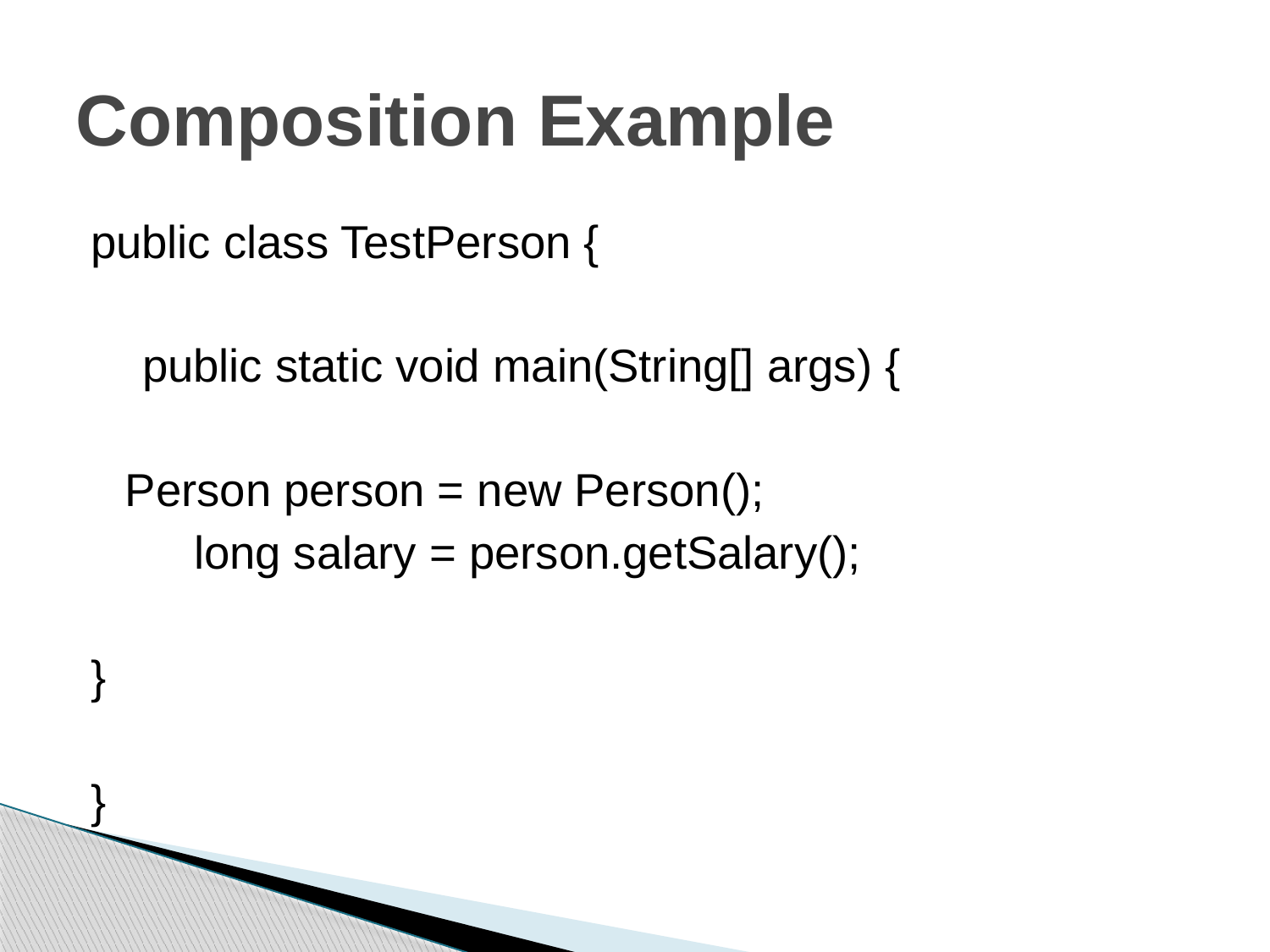

# Composition Example
public class TestPerson {

    public static void main(String[] args) {

		Person person = new Person();
        long salary = person.getSalary();

}

}